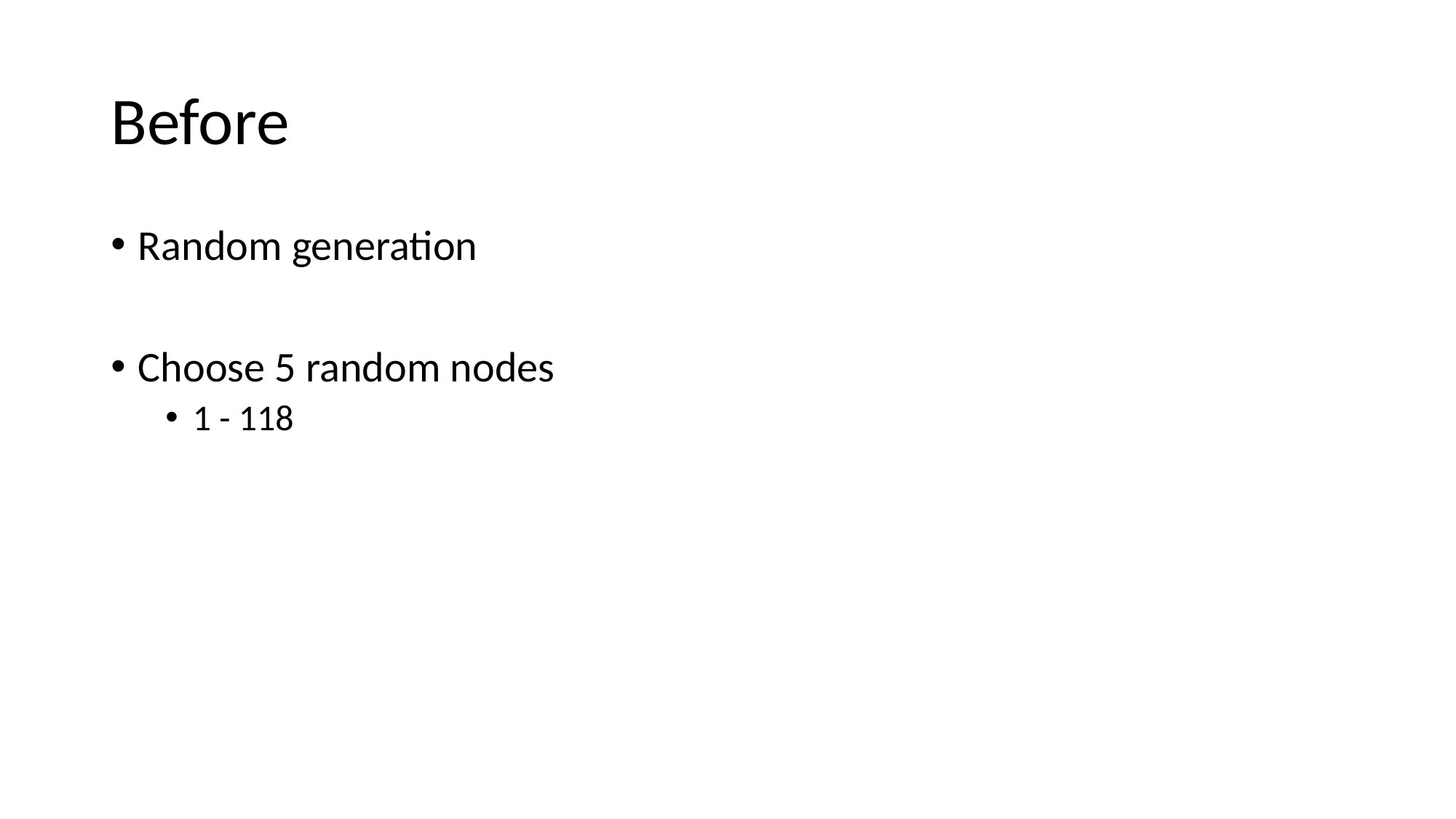

# Before
Random generation

Choose 5 random nodes
1 - 118